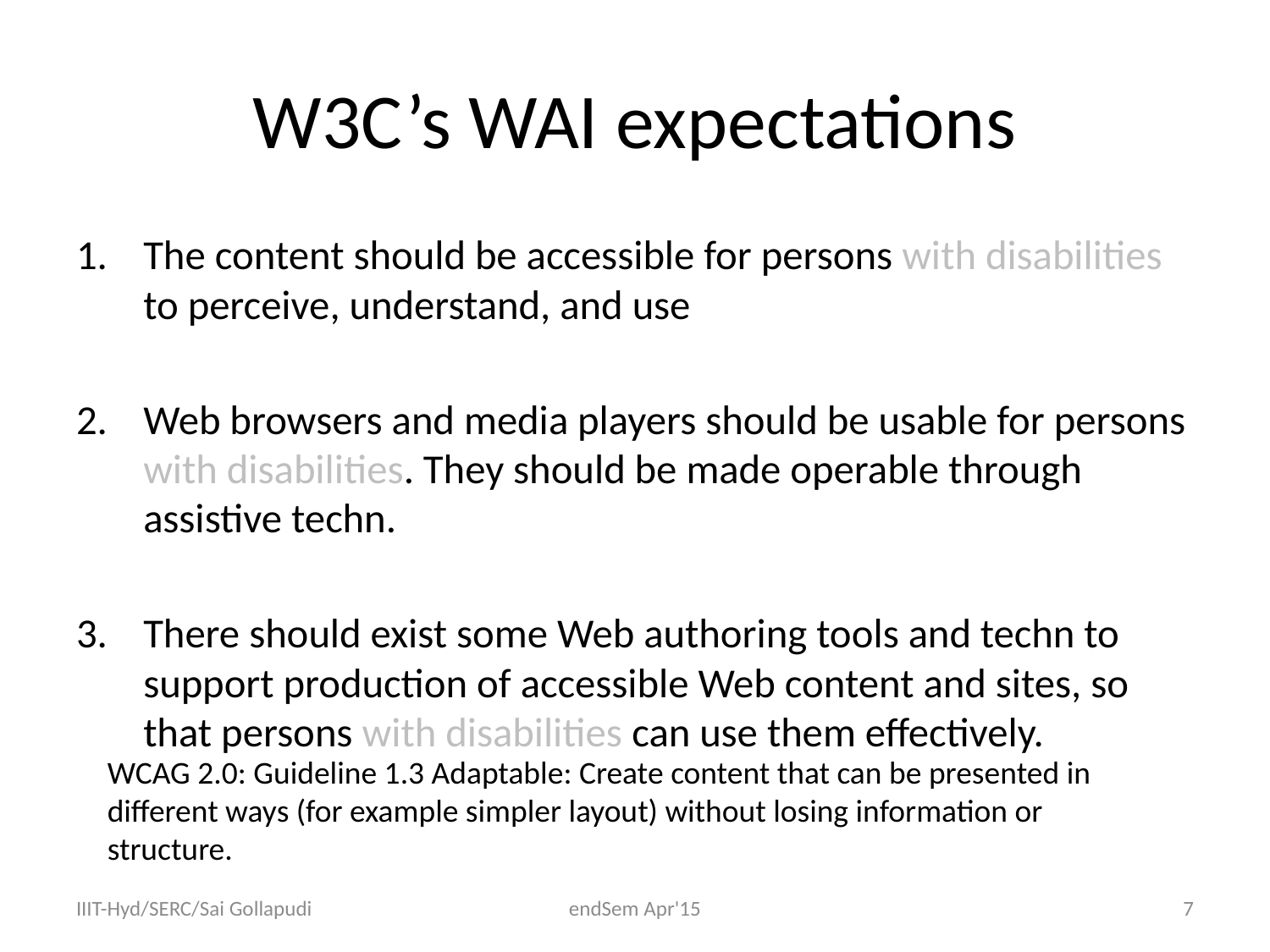

# W3C’s WAI expectations
The content should be accessible for persons with disabilities to perceive, understand, and use

Web browsers and media players should be usable for persons with disabilities. They should be made operable through assistive techn.

There should exist some Web authoring tools and techn to support production of accessible Web content and sites, so that persons with disabilities can use them effectively.
WCAG 2.0: Guideline 1.3 Adaptable: Create content that can be presented in different ways (for example simpler layout) without losing information or structure.
IIIT-Hyd/SERC/Sai Gollapudi
endSem Apr'15
7